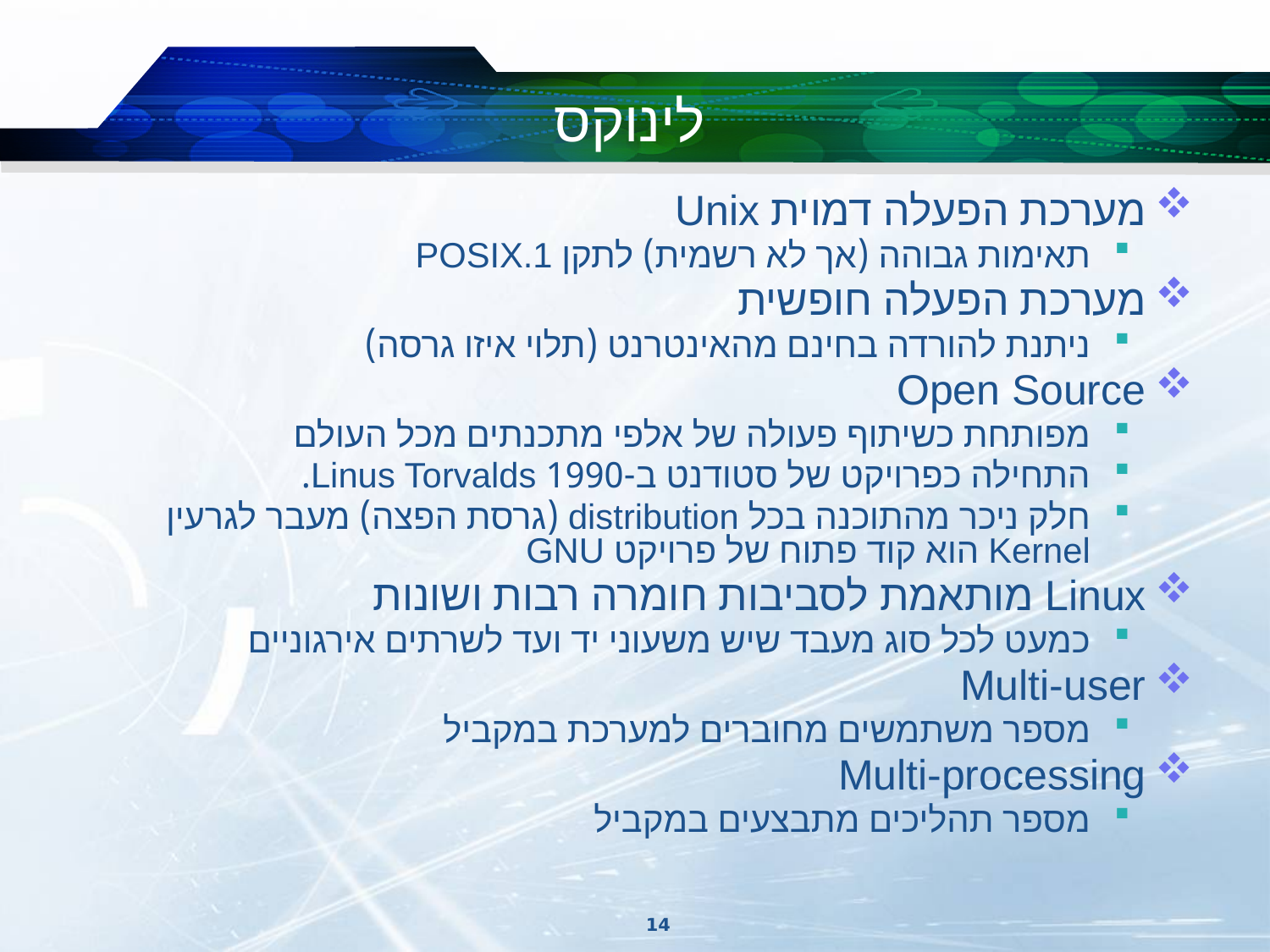

# לינוקס
מערכת הפעלה דמוית Unix
תאימות גבוהה (אך לא רשמית) לתקן POSIX.1
מערכת הפעלה חופשית
ניתנת להורדה בחינם מהאינטרנט (תלוי איזו גרסה)
Open Source
מפותחת כשיתוף פעולה של אלפי מתכנתים מכל העולם
התחילה כפרויקט של סטודנט ב-1990 Linus Torvalds.
חלק ניכר מהתוכנה בכל distribution (גרסת הפצה) מעבר לגרעין Kernel הוא קוד פתוח של פרויקט GNU
Linux מותאמת לסביבות חומרה רבות ושונות
כמעט לכל סוג מעבד שיש משעוני יד ועד לשרתים אירגוניים
Multi-user
מספר משתמשים מחוברים למערכת במקביל
Multi-processing
מספר תהליכים מתבצעים במקביל

14